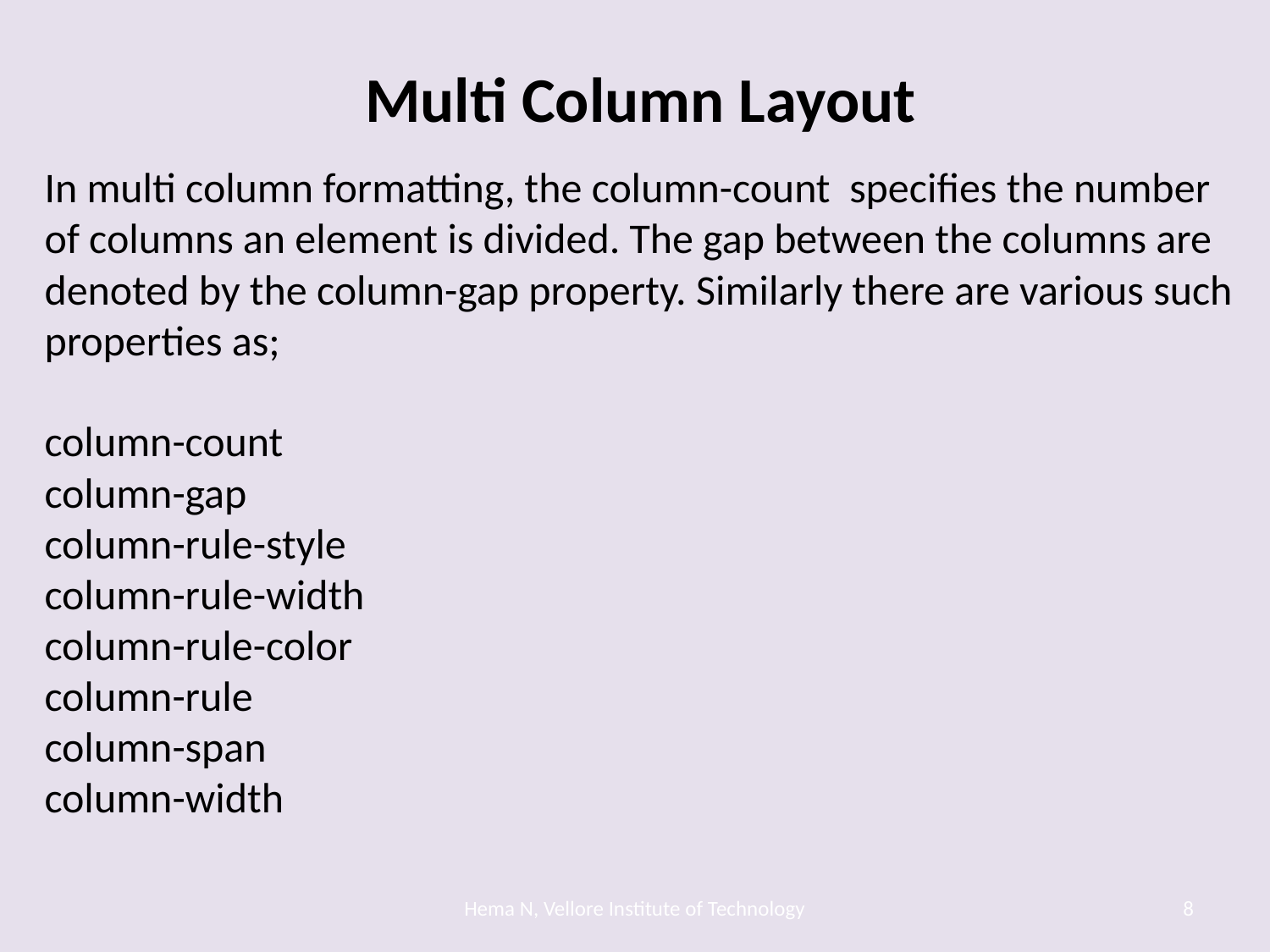

# In multi column formatting, the column-count  specifies the number of columns an element is divided. The gap between the columns are denoted by the column-gap property. Similarly there are various such properties as; column-count column-gap column-rule-style column-rule-width column-rule-color column-rule column-span column-width
Multi Column Layout
Hema N, Vellore Institute of Technology
8